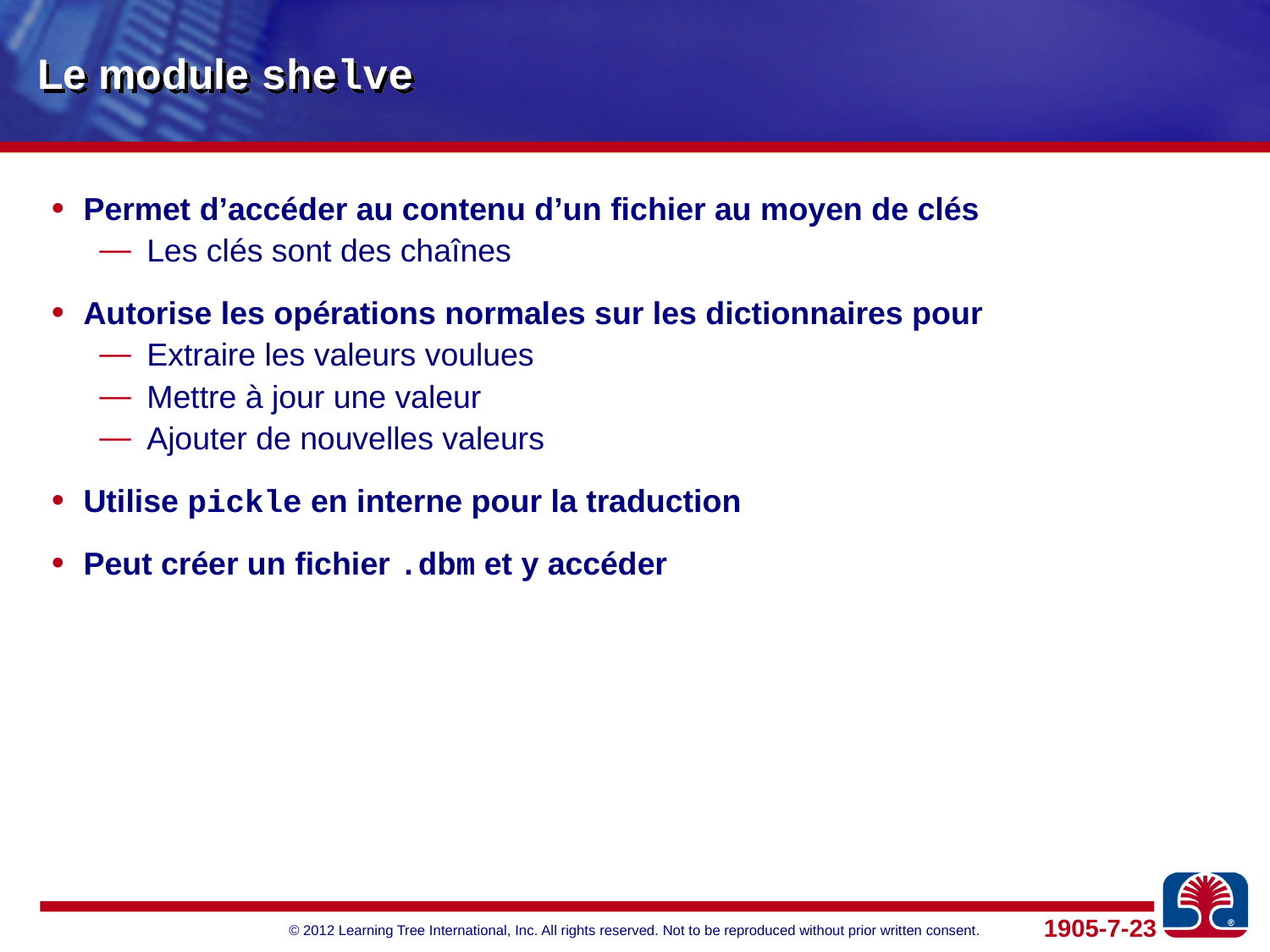

# Le module shelve
Permet d’accéder au contenu d’un fichier au moyen de clés
Les clés sont des chaînes
Autorise les opérations normales sur les dictionnaires pour
Extraire les valeurs voulues
Mettre à jour une valeur
Ajouter de nouvelles valeurs
Utilise pickle en interne pour la traduction
Peut créer un fichier .dbm et y accéder